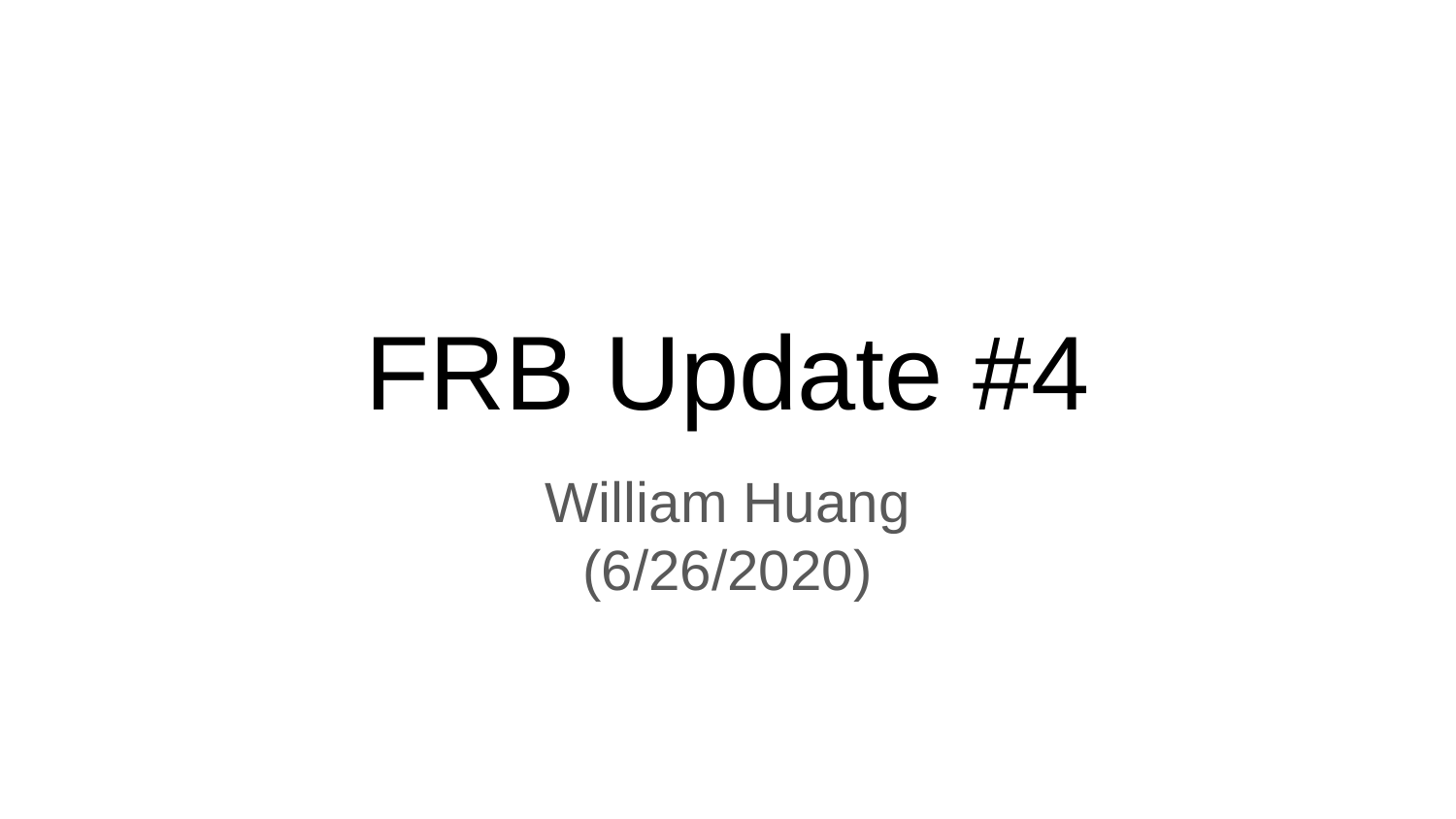

# FRB Update #4
William Huang
(6/26/2020)